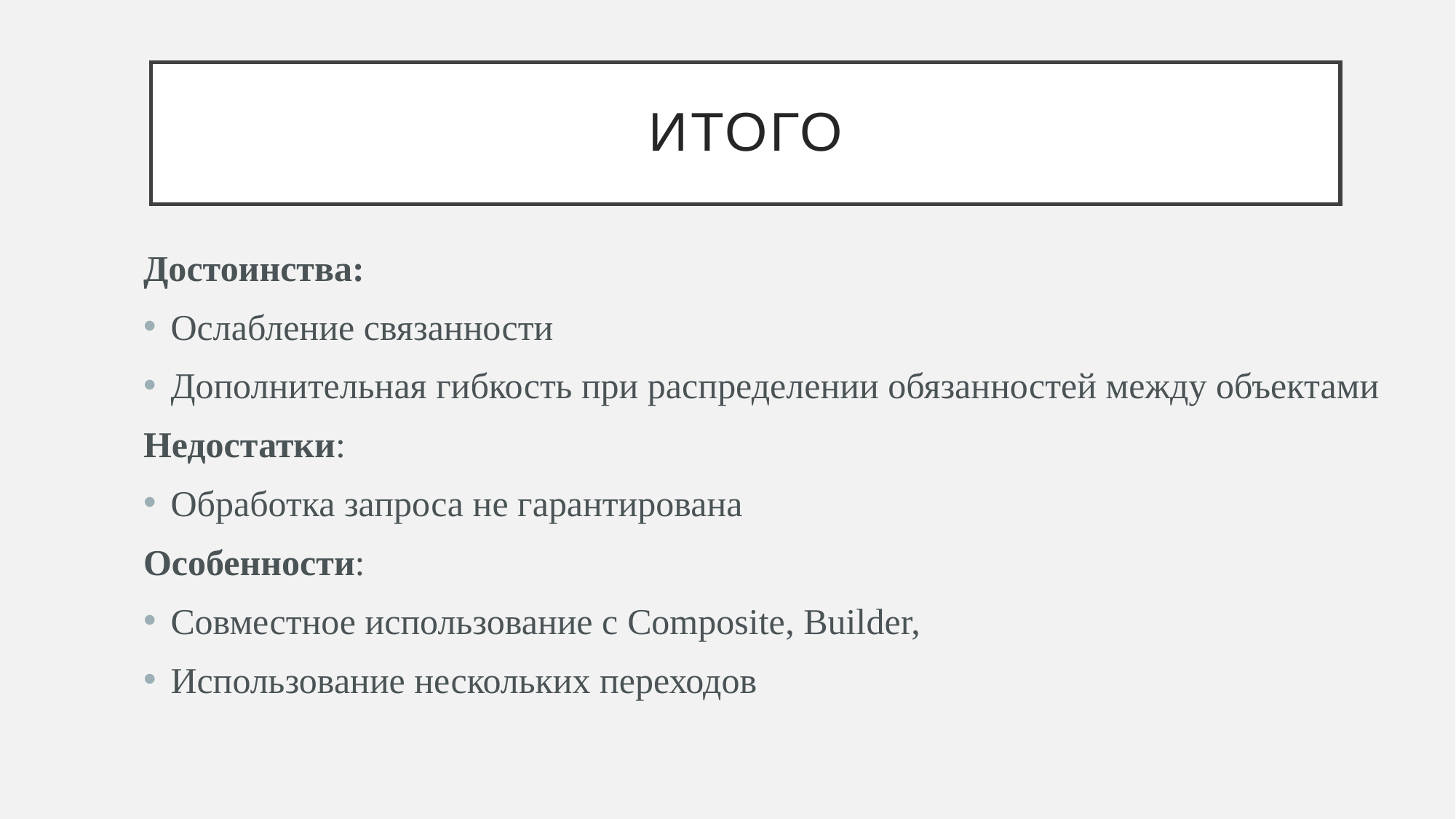

# ИТОГО
Достоинства:
Ослабление связанности
Дополнительная гибкость при распределении обязанностей между объектами
Недостатки:
Обработка запроса не гарантирована
Особенности:
Совместное использование с Composite, Builder,
Использование нескольких переходов